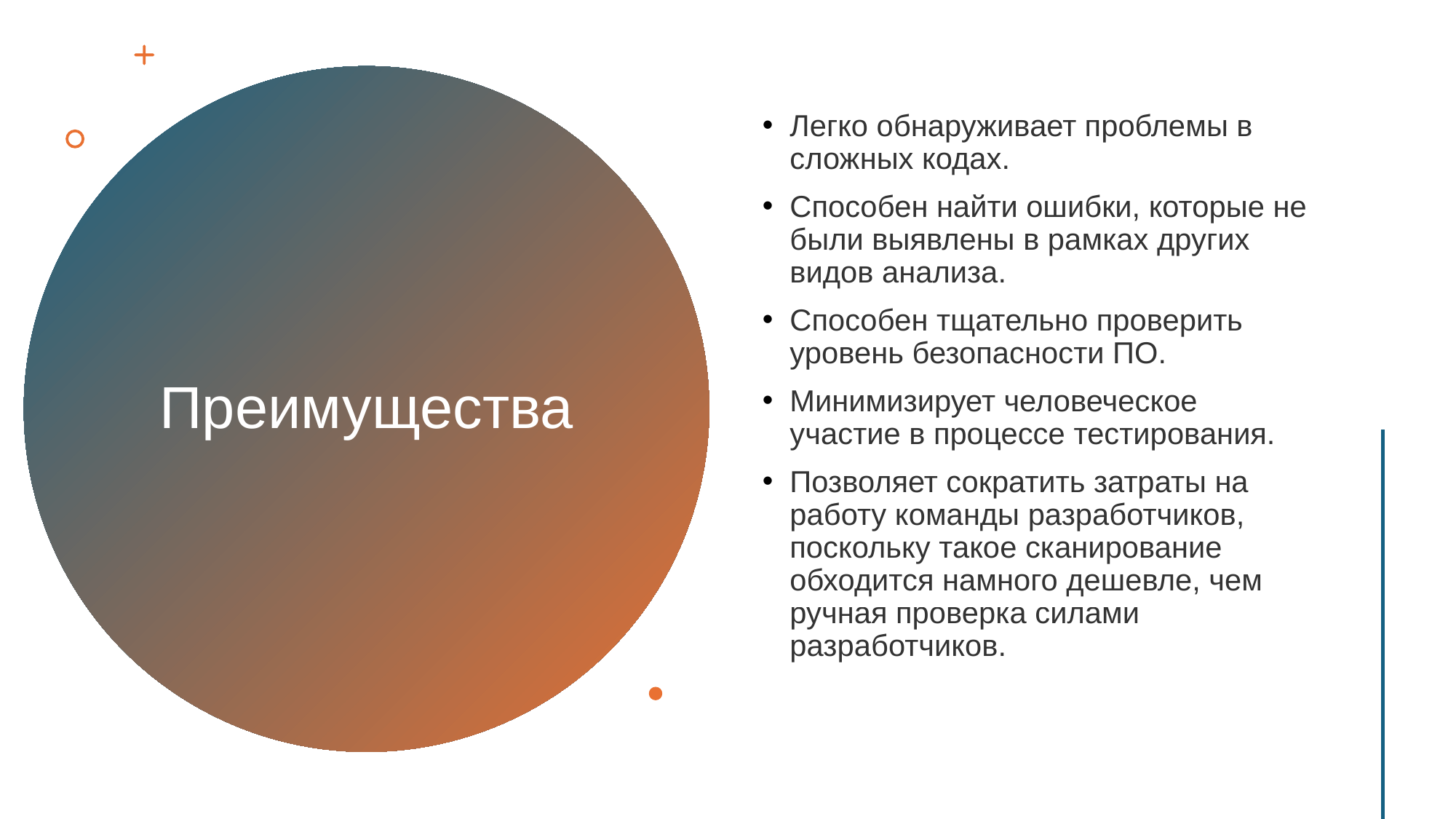

Легко обнаруживает проблемы в сложных кодах.
Способен найти ошибки, которые не были выявлены в рамках других видов анализа.
Способен тщательно проверить уровень безопасности ПО.
Минимизирует человеческое участие в процессе тестирования.
Позволяет сократить затраты на работу команды разработчиков, поскольку такое сканирование обходится намного дешевле, чем ручная проверка силами разработчиков.

# Преимущества